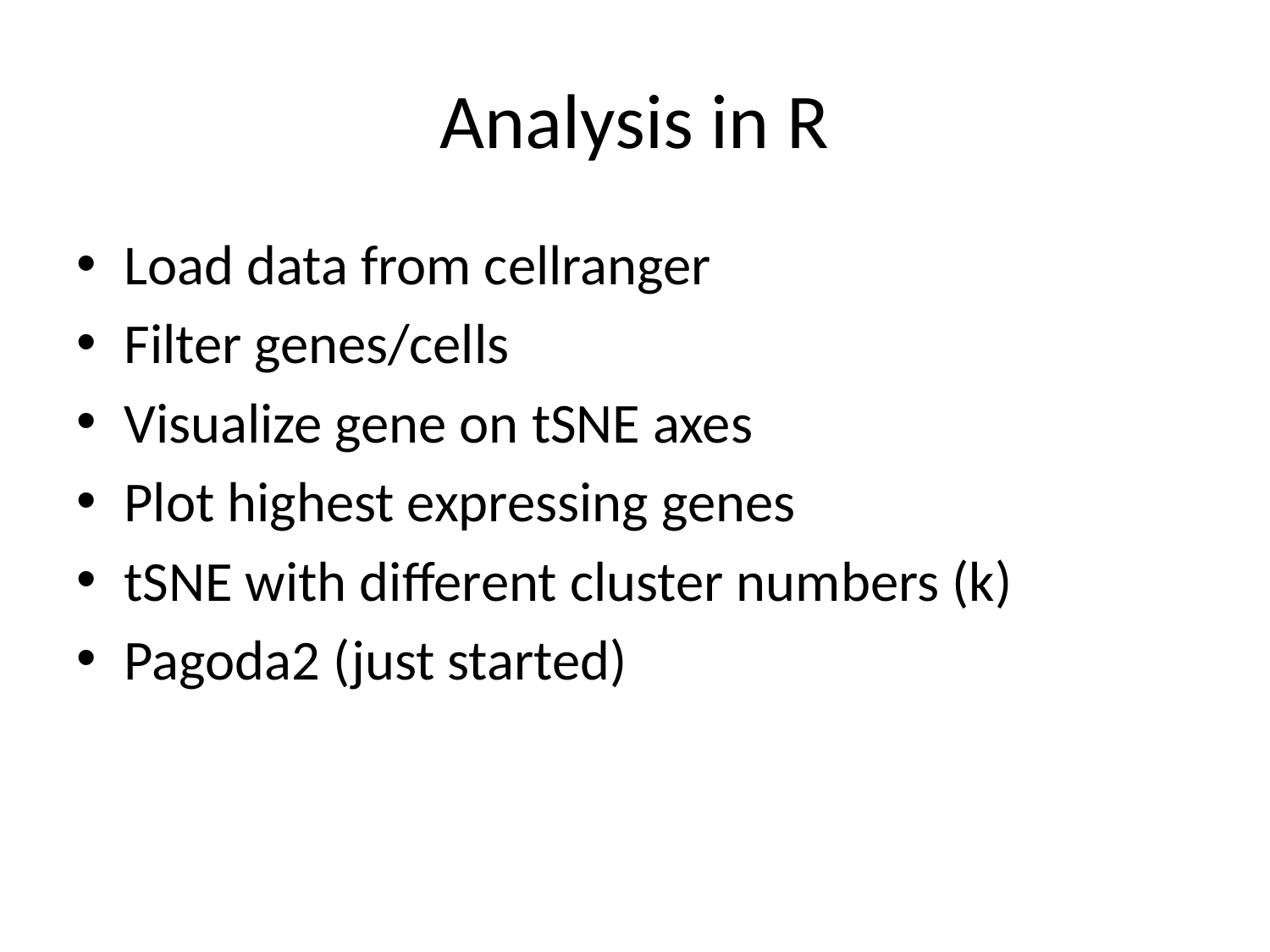

# Analysis in R
Load data from cellranger
Filter genes/cells
Visualize gene on tSNE axes
Plot highest expressing genes
tSNE with different cluster numbers (k)
Pagoda2 (just started)